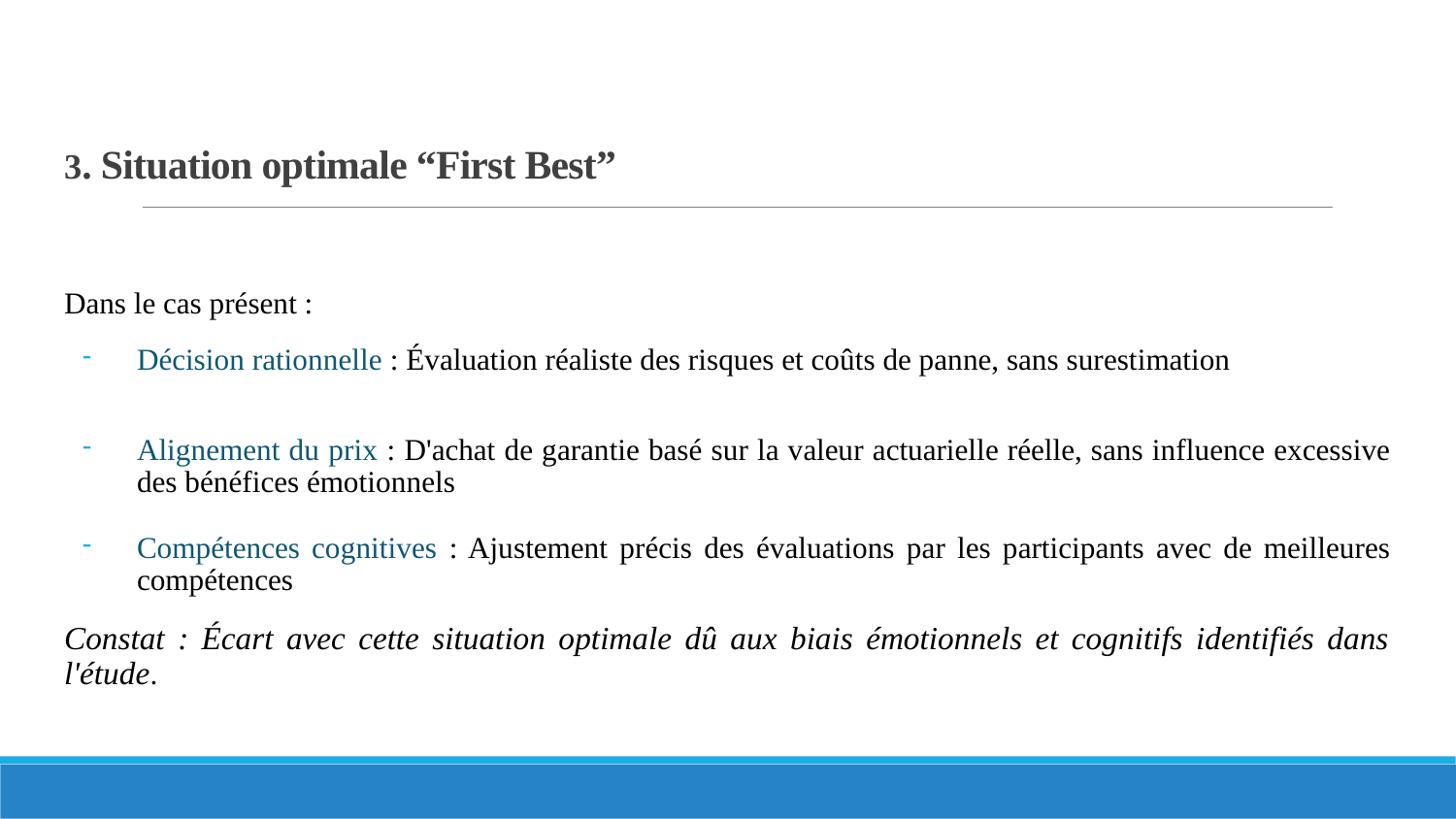

# 3. Situation optimale “First Best”
Dans le cas présent :
Décision rationnelle : Évaluation réaliste des risques et coûts de panne, sans surestimation

Alignement du prix : D'achat de garantie basé sur la valeur actuarielle réelle, sans influence excessive des bénéfices émotionnels

Compétences cognitives : Ajustement précis des évaluations par les participants avec de meilleures compétences
Constat : Écart avec cette situation optimale dû aux biais émotionnels et cognitifs identifiés dans l'étude.